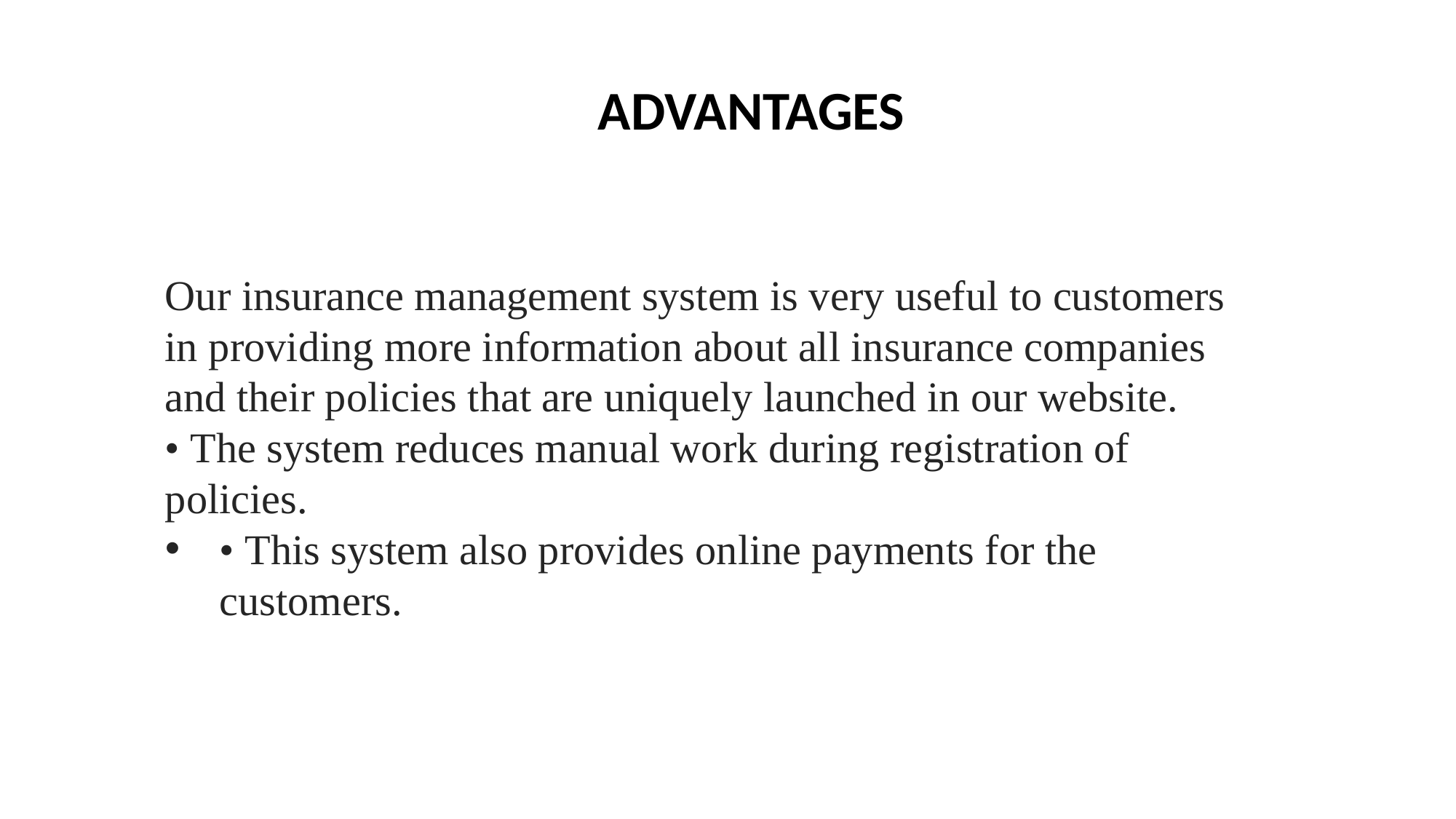

ADVANTAGES
Our insurance management system is very useful to customers in providing more information about all insurance companies and their policies that are uniquely launched in our website.• The system reduces manual work during registration of policies.• This system also provides online payments for the customers.